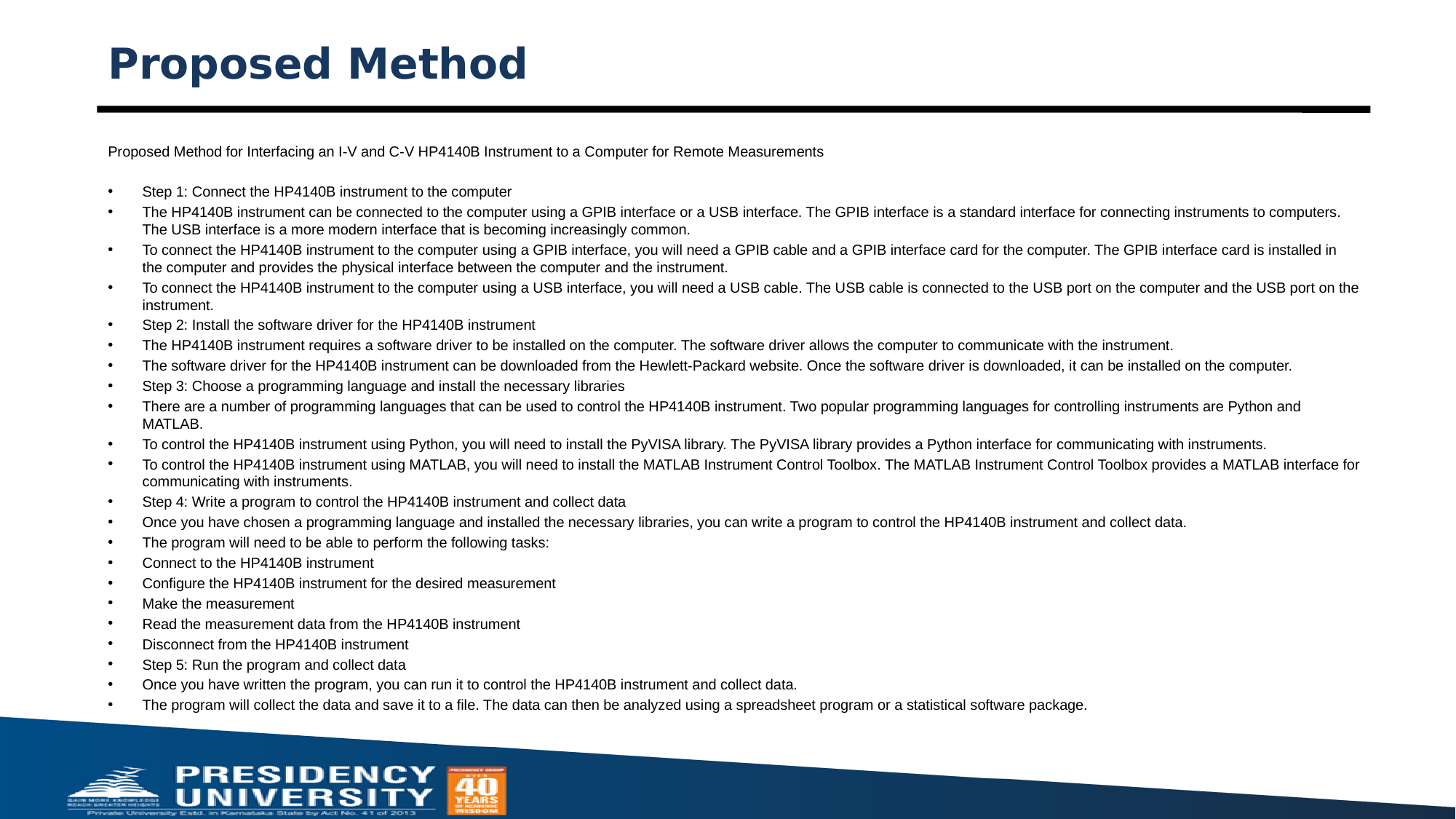

# Proposed Method
Proposed Method for Interfacing an I-V and C-V HP4140B Instrument to a Computer for Remote Measurements

Step 1: Connect the HP4140B instrument to the computer
The HP4140B instrument can be connected to the computer using a GPIB interface or a USB interface. The GPIB interface is a standard interface for connecting instruments to computers. The USB interface is a more modern interface that is becoming increasingly common.
To connect the HP4140B instrument to the computer using a GPIB interface, you will need a GPIB cable and a GPIB interface card for the computer. The GPIB interface card is installed in the computer and provides the physical interface between the computer and the instrument.
To connect the HP4140B instrument to the computer using a USB interface, you will need a USB cable. The USB cable is connected to the USB port on the computer and the USB port on the instrument.
Step 2: Install the software driver for the HP4140B instrument
The HP4140B instrument requires a software driver to be installed on the computer. The software driver allows the computer to communicate with the instrument.
The software driver for the HP4140B instrument can be downloaded from the Hewlett-Packard website. Once the software driver is downloaded, it can be installed on the computer.
Step 3: Choose a programming language and install the necessary libraries
There are a number of programming languages that can be used to control the HP4140B instrument. Two popular programming languages for controlling instruments are Python and MATLAB.
To control the HP4140B instrument using Python, you will need to install the PyVISA library. The PyVISA library provides a Python interface for communicating with instruments.
To control the HP4140B instrument using MATLAB, you will need to install the MATLAB Instrument Control Toolbox. The MATLAB Instrument Control Toolbox provides a MATLAB interface for communicating with instruments.
Step 4: Write a program to control the HP4140B instrument and collect data
Once you have chosen a programming language and installed the necessary libraries, you can write a program to control the HP4140B instrument and collect data.
The program will need to be able to perform the following tasks:
Connect to the HP4140B instrument
Configure the HP4140B instrument for the desired measurement
Make the measurement
Read the measurement data from the HP4140B instrument
Disconnect from the HP4140B instrument
Step 5: Run the program and collect data
Once you have written the program, you can run it to control the HP4140B instrument and collect data.
The program will collect the data and save it to a file. The data can then be analyzed using a spreadsheet program or a statistical software package.